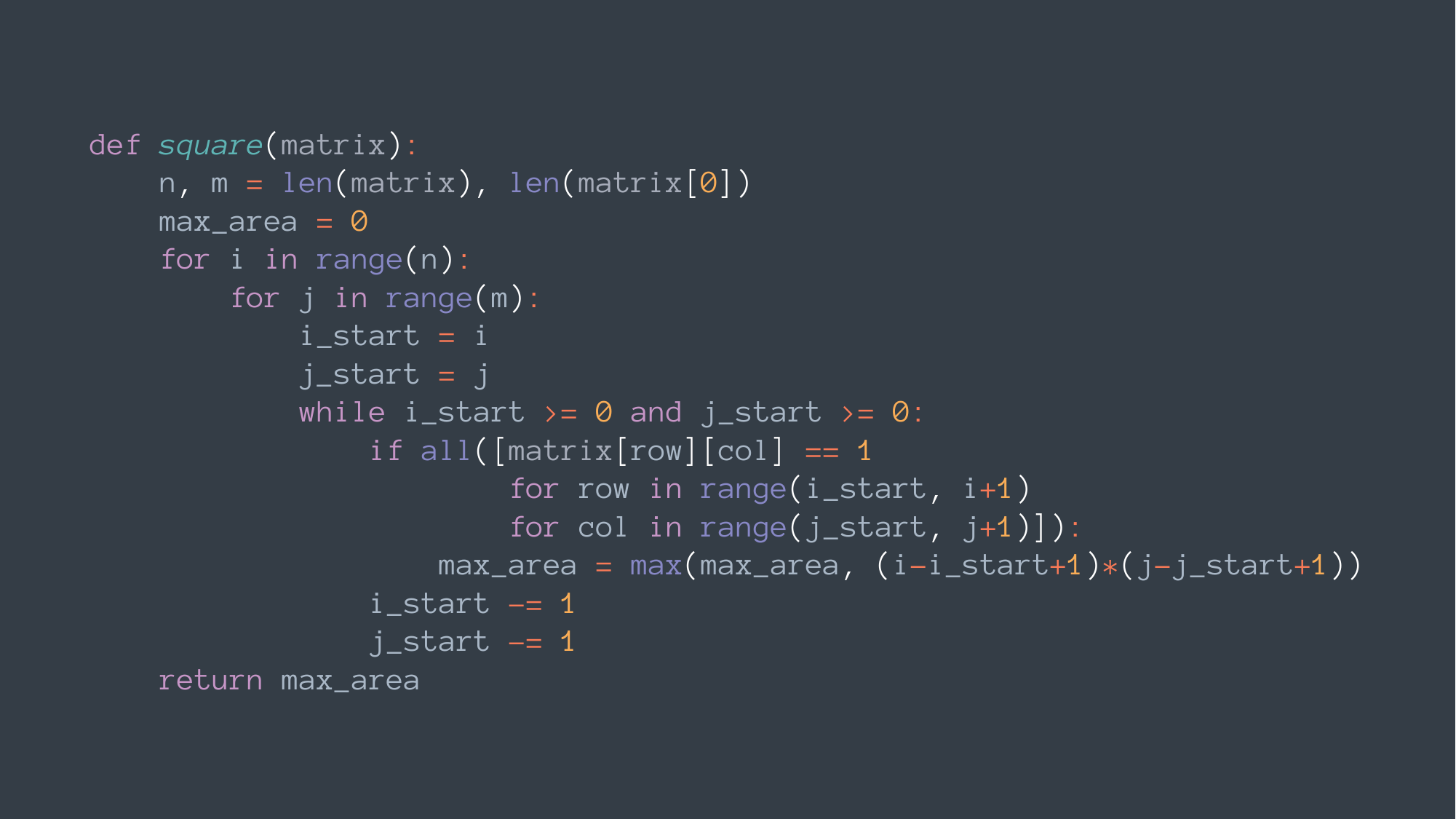

def square(matrix):
    n, m = len(matrix), len(matrix[0])
    max_area = 0
    for i in range(n):
        for j in range(m):
            i_start = i
            j_start = j
            while i_start >= 0 and j_start >= 0:
                if all([matrix[row][col] == 1
                        for row in range(i_start, i+1)
                        for col in range(j_start, j+1)]):
                    max_area = max(max_area, (i-i_start+1)*(j-j_start+1))
                i_start -= 1
                j_start -= 1
    return max_area